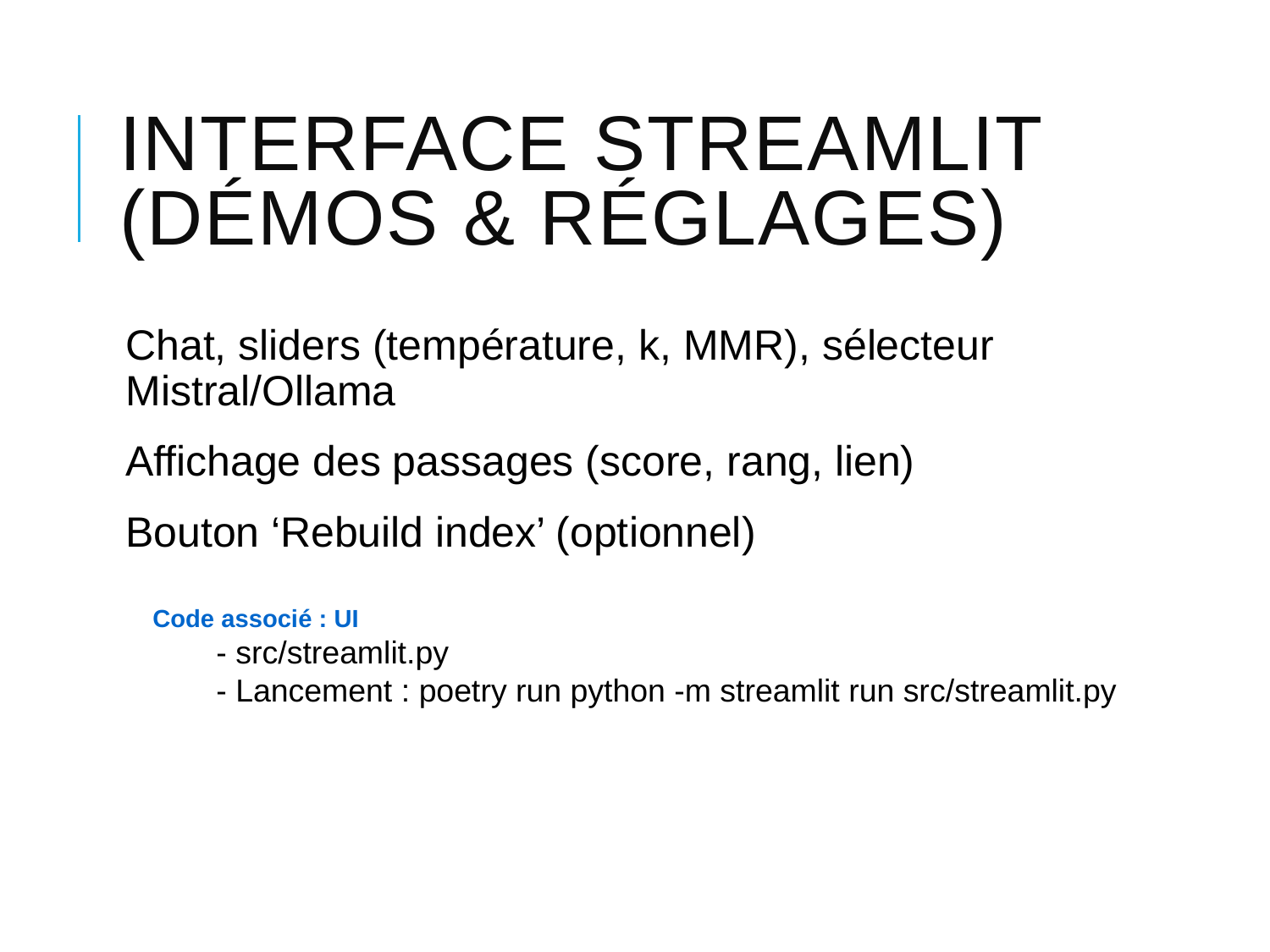

# Interface Streamlit (démos & réglages)
Chat, sliders (température, k, MMR), sélecteur Mistral/Ollama
Affichage des passages (score, rang, lien)
Bouton ‘Rebuild index’ (optionnel)
Code associé : UI
- src/streamlit.py
- Lancement : poetry run python -m streamlit run src/streamlit.py